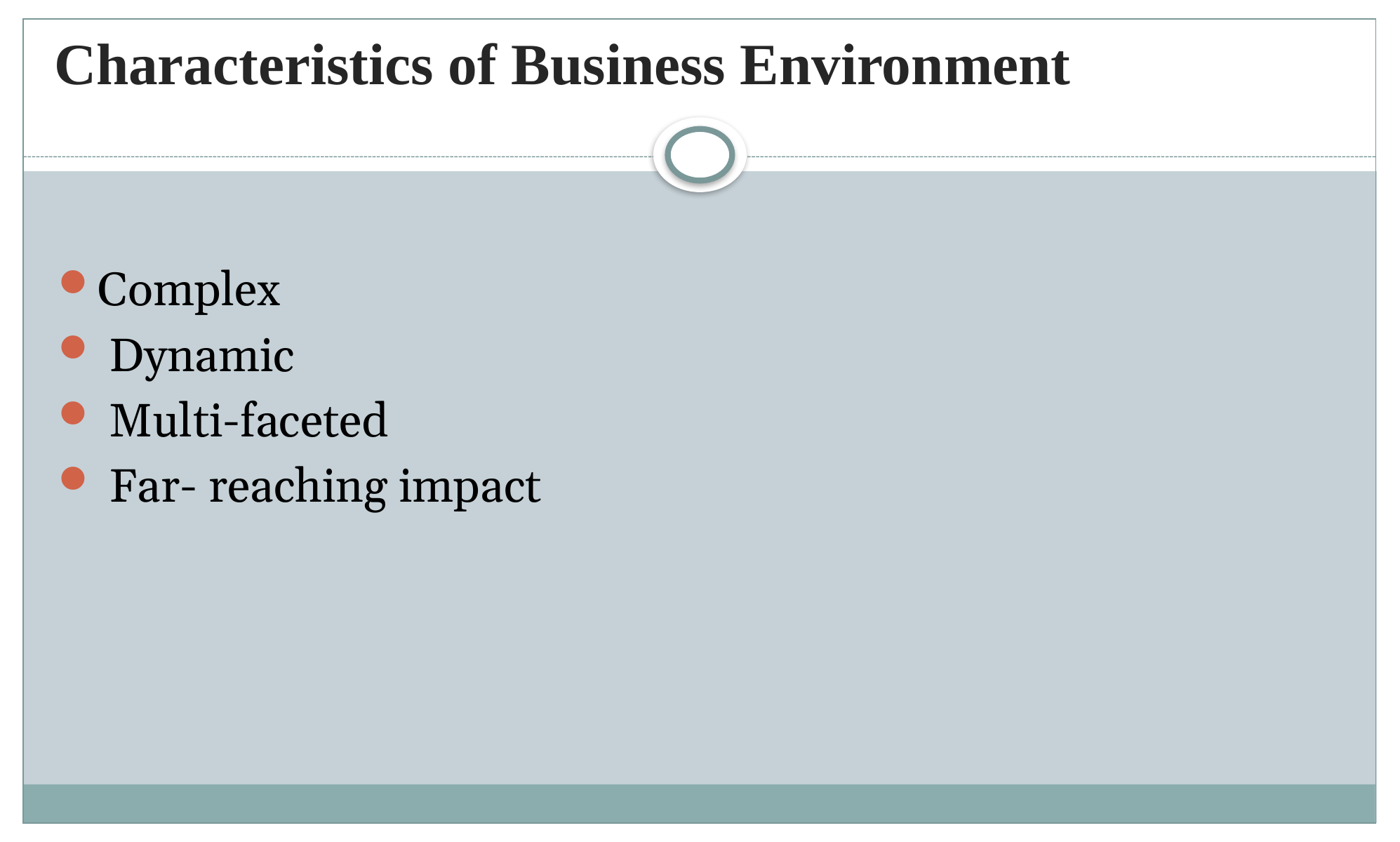

# Characteristics of Business Environment

Complex
 Dynamic
 Multi-faceted
 Far- reaching impact